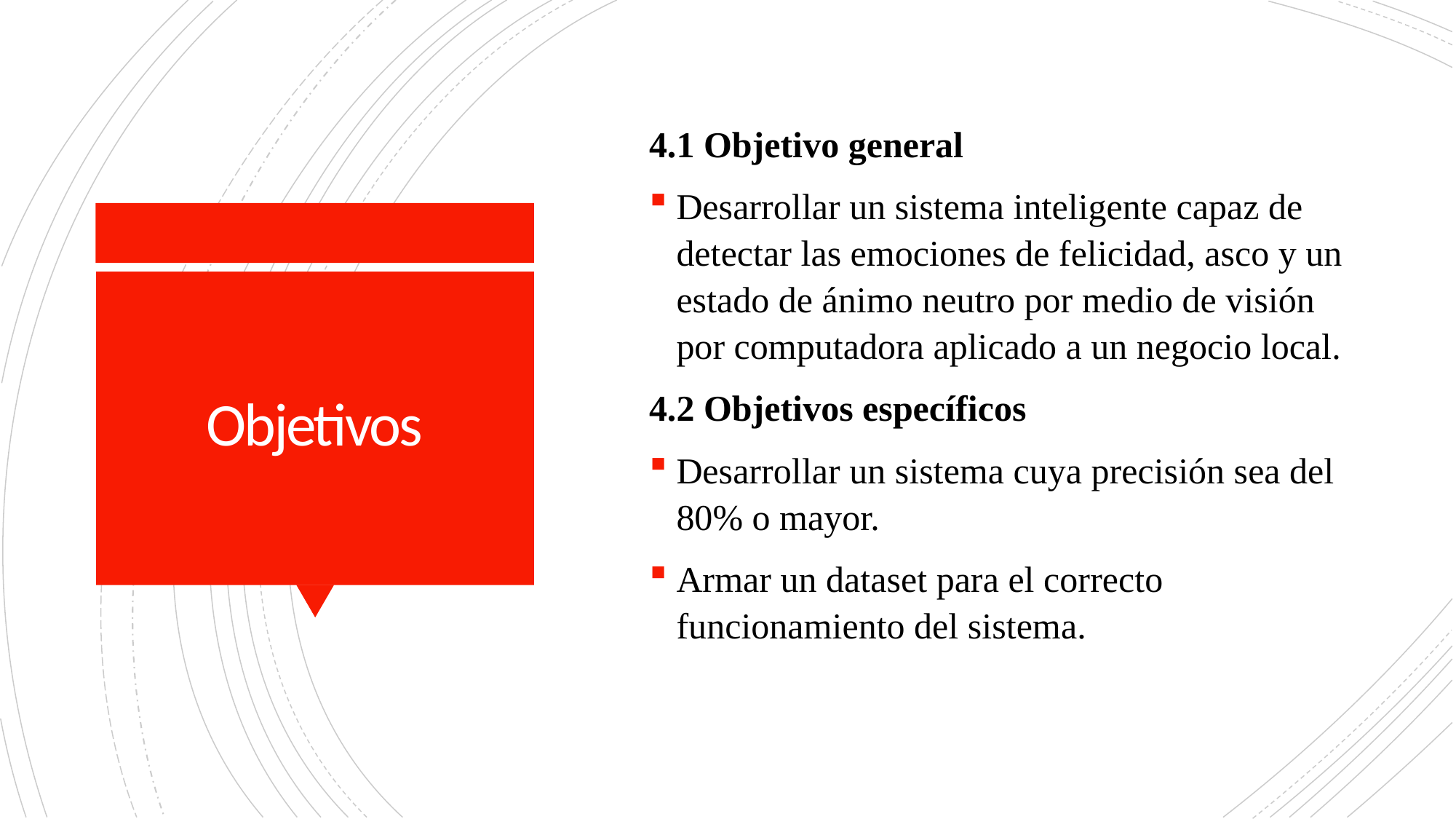

4.1 Objetivo general
Desarrollar un sistema inteligente capaz de detectar las emociones de felicidad, asco y un estado de ánimo neutro por medio de visión por computadora aplicado a un negocio local.
4.2 Objetivos específicos
Desarrollar un sistema cuya precisión sea del 80% o mayor.
Armar un dataset para el correcto funcionamiento del sistema.

# Objetivos